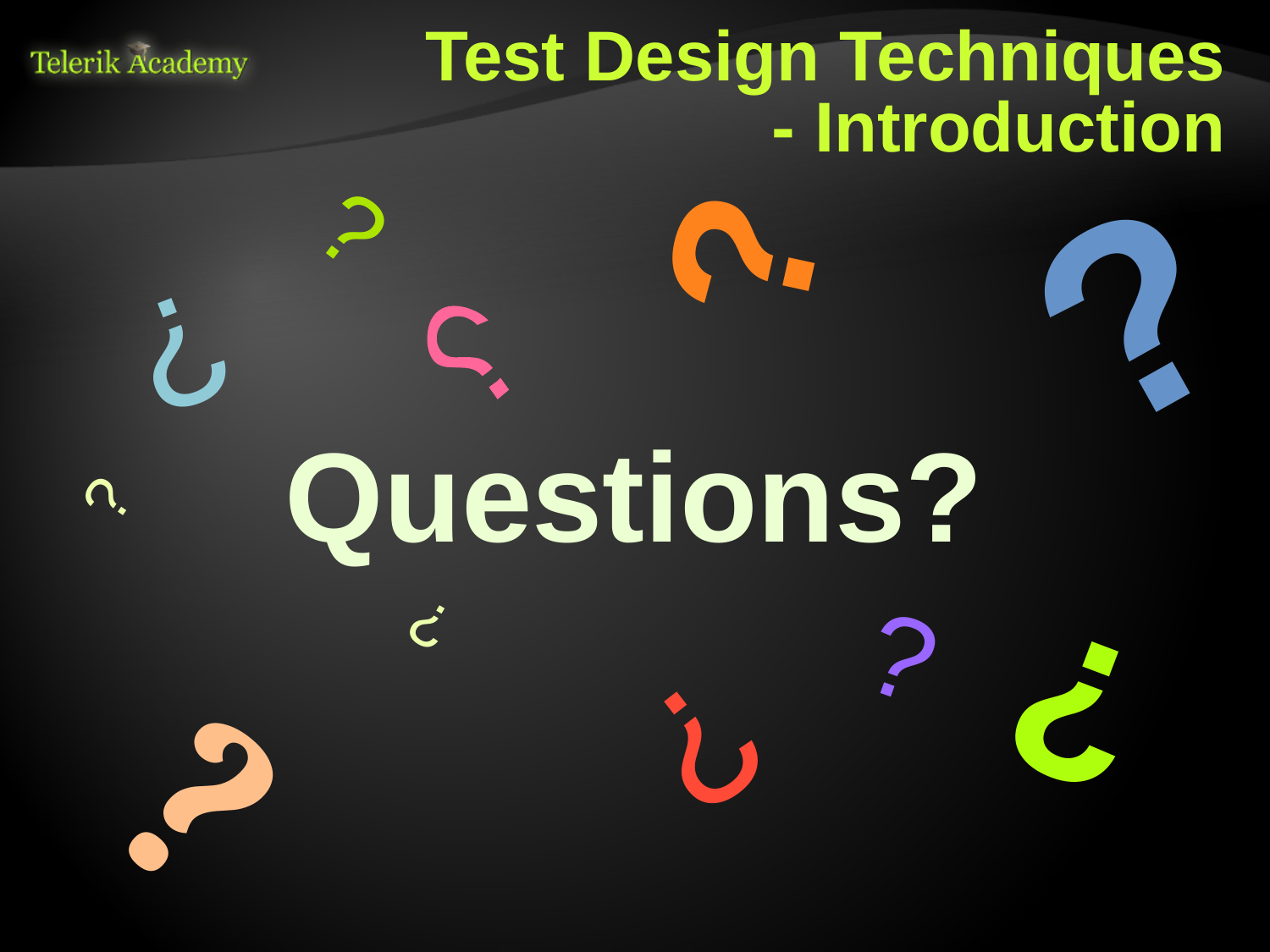

# Test Design Techniques - Introduction
?
?
?
?
?
Questions?
?
?
?
?
?
?